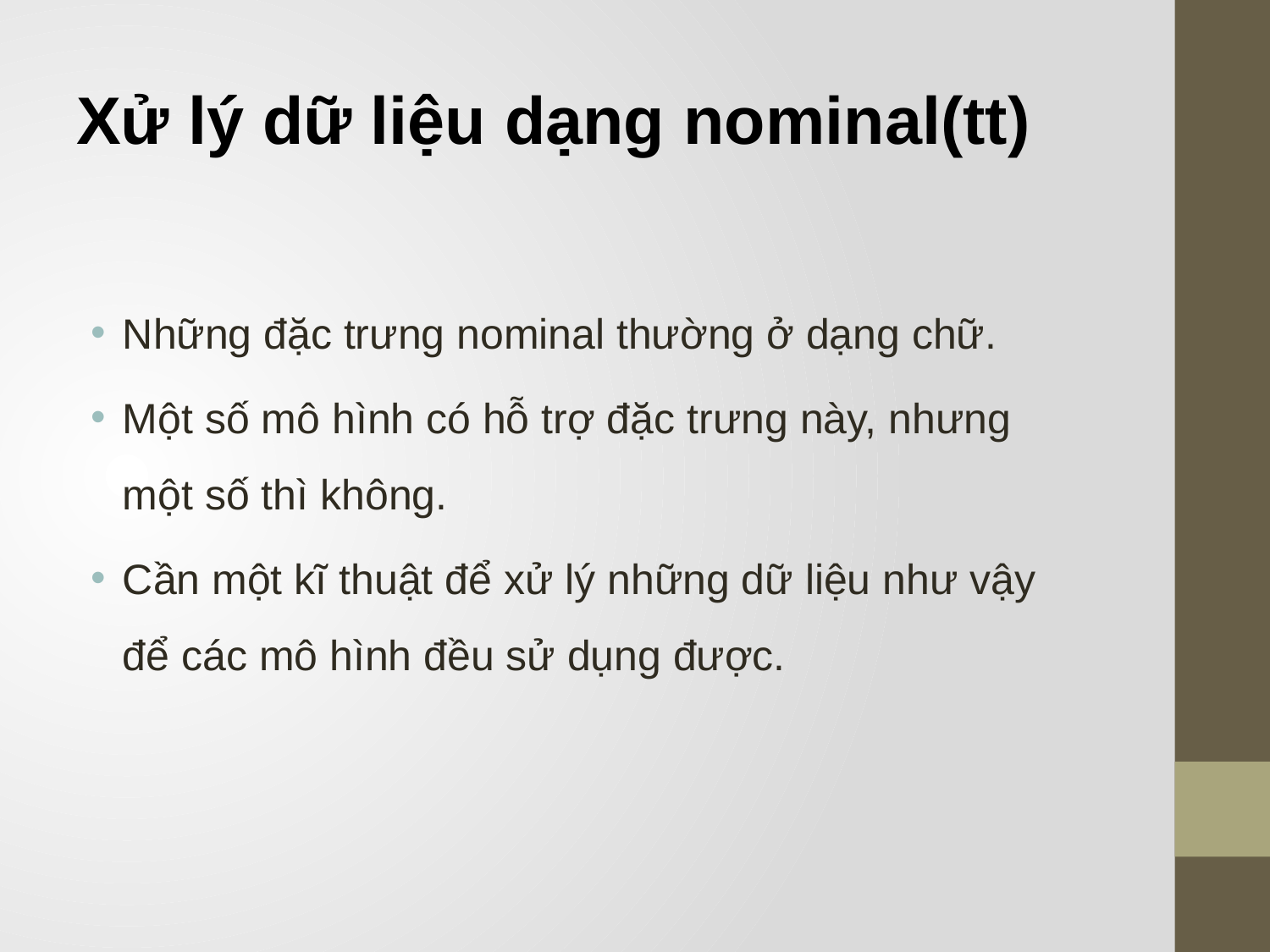

# Xử lý dữ liệu dạng nominal(tt)
Những đặc trưng nominal thường ở dạng chữ.
Một số mô hình có hỗ trợ đặc trưng này, nhưng một số thì không.
Cần một kĩ thuật để xử lý những dữ liệu như vậy để các mô hình đều sử dụng được.